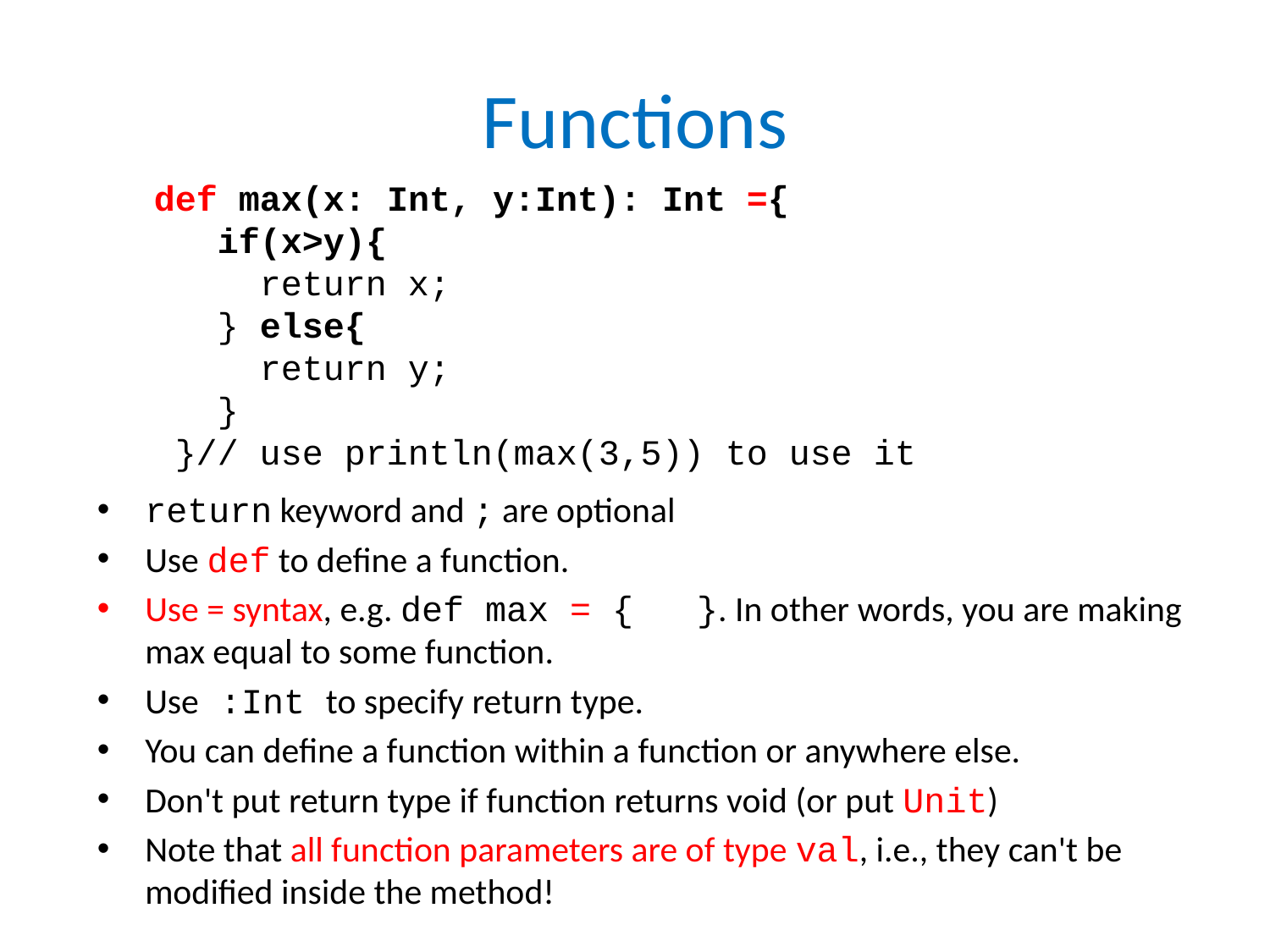

# Functions
 def max(x: Int, y:Int): Int ={
    if(x>y){
      return x;
    } else{
      return y;
    }
  }// use println(max(3,5)) to use it
return keyword and ; are optional
Use def to define a function.
Use = syntax, e.g. def max = {   }. In other words, you are making max equal to some function.
Use :Int to specify return type.
You can define a function within a function or anywhere else.
Don't put return type if function returns void (or put Unit)
Note that all function parameters are of type val, i.e., they can't be modified inside the method!